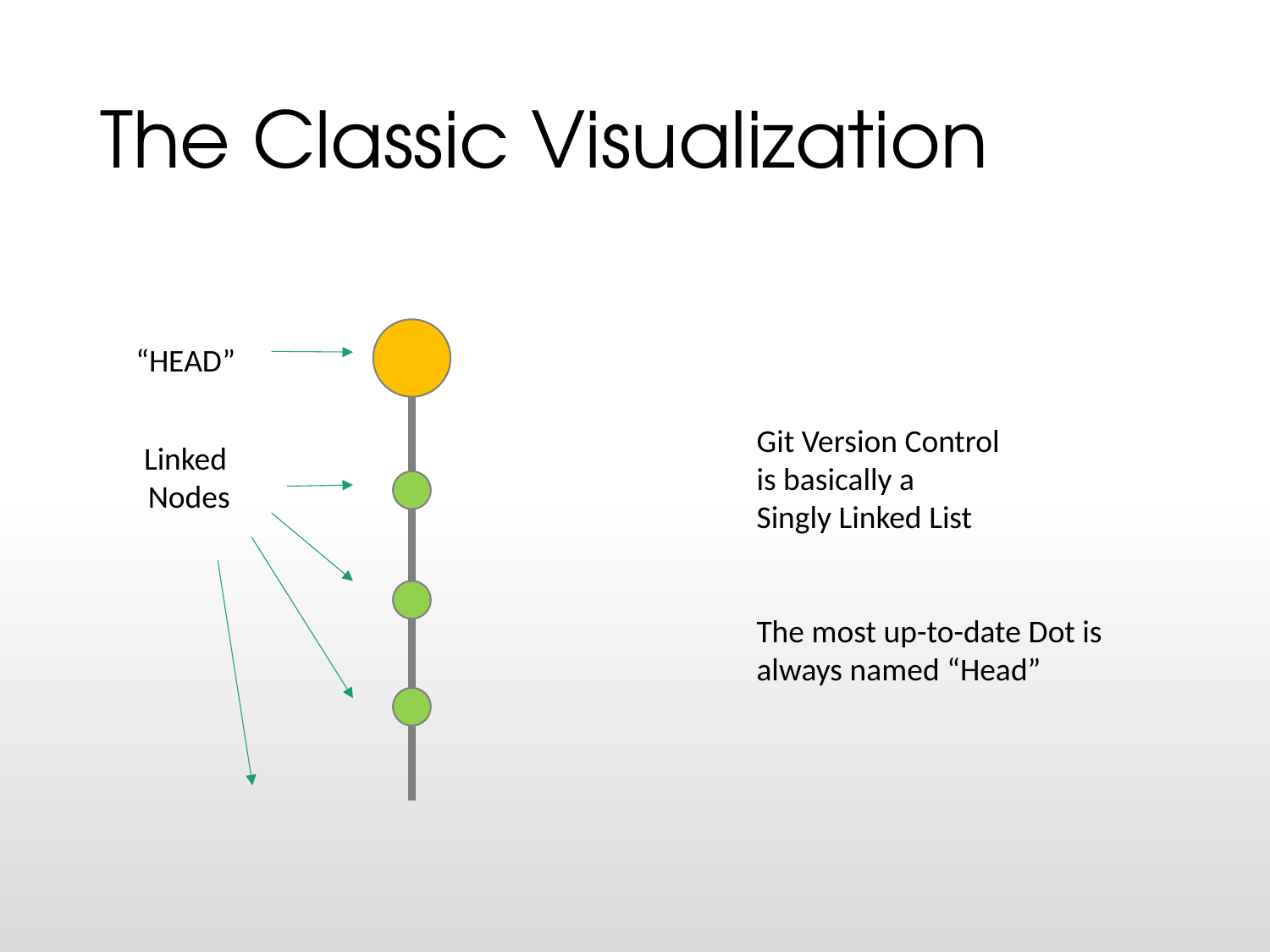

# The Classic Visualization

“HEAD”
Git Version Control
is basically a
Singly Linked List

The most up-to-date Dot is always named “Head”
Linked
Nodes